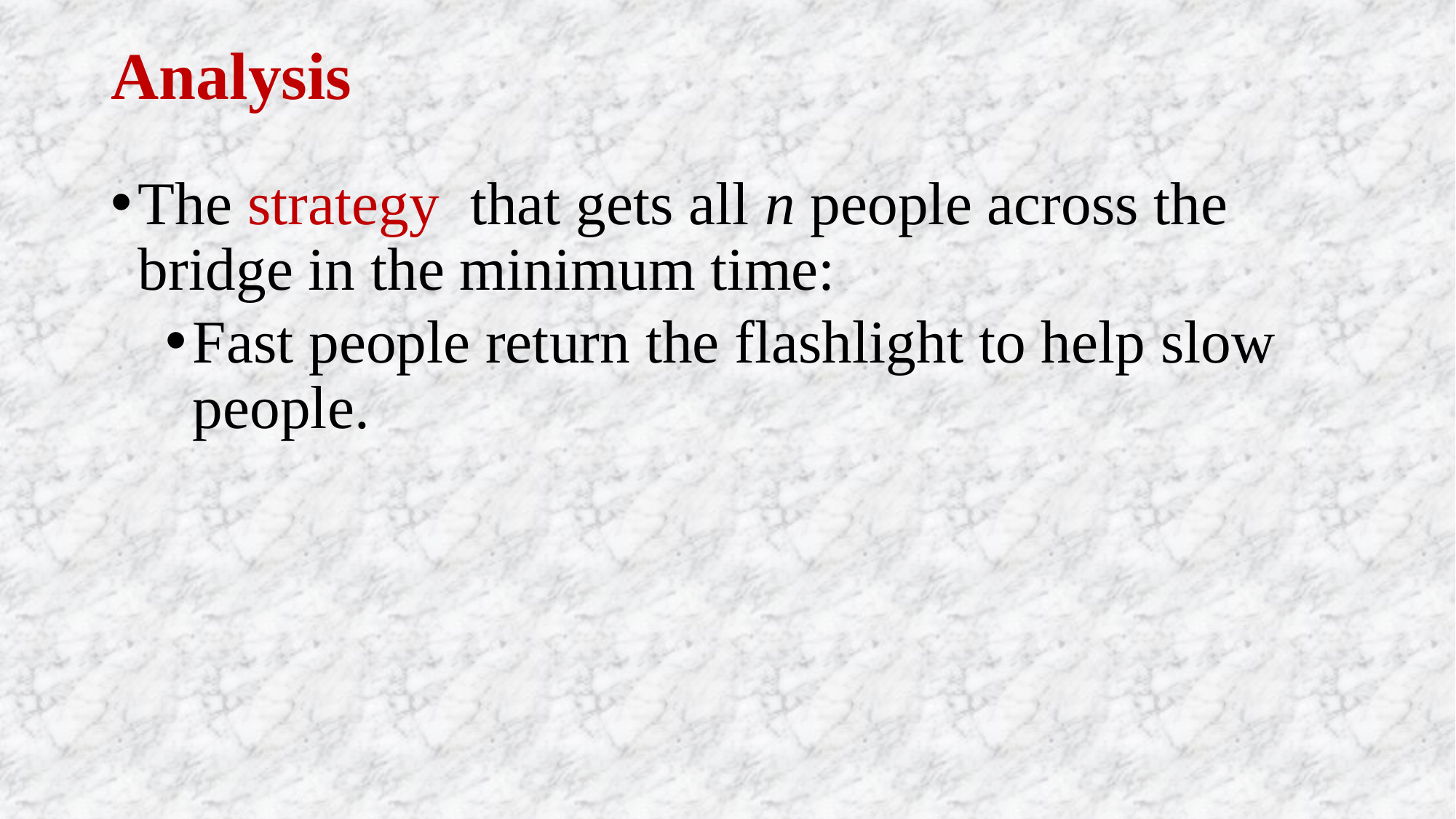

# Analysis
The strategy  that gets all n people across the bridge in the minimum time:
Fast people return the flashlight to help slow people.